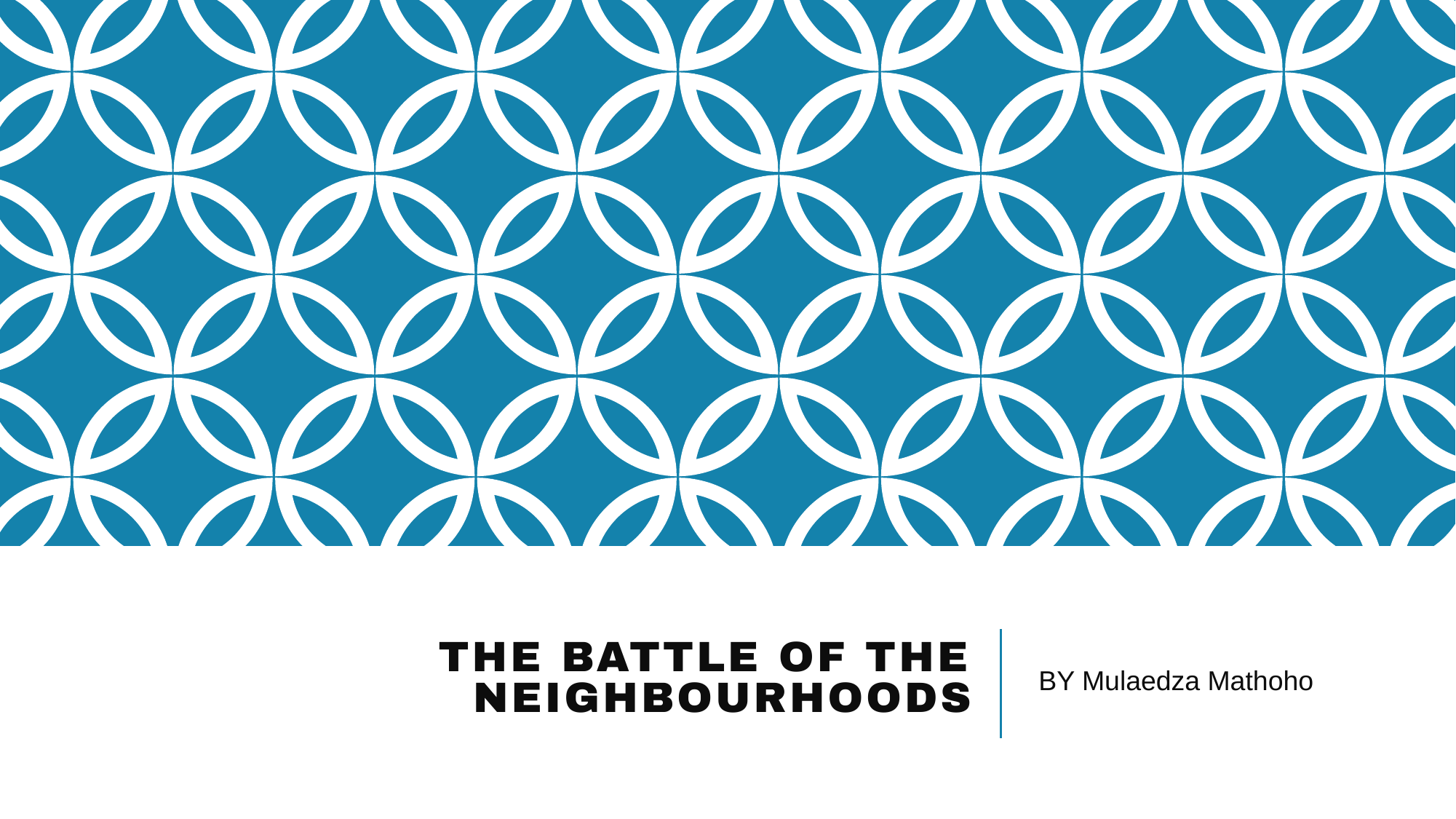

# The Battle of The Neighbourhoods
BY Mulaedza Mathoho